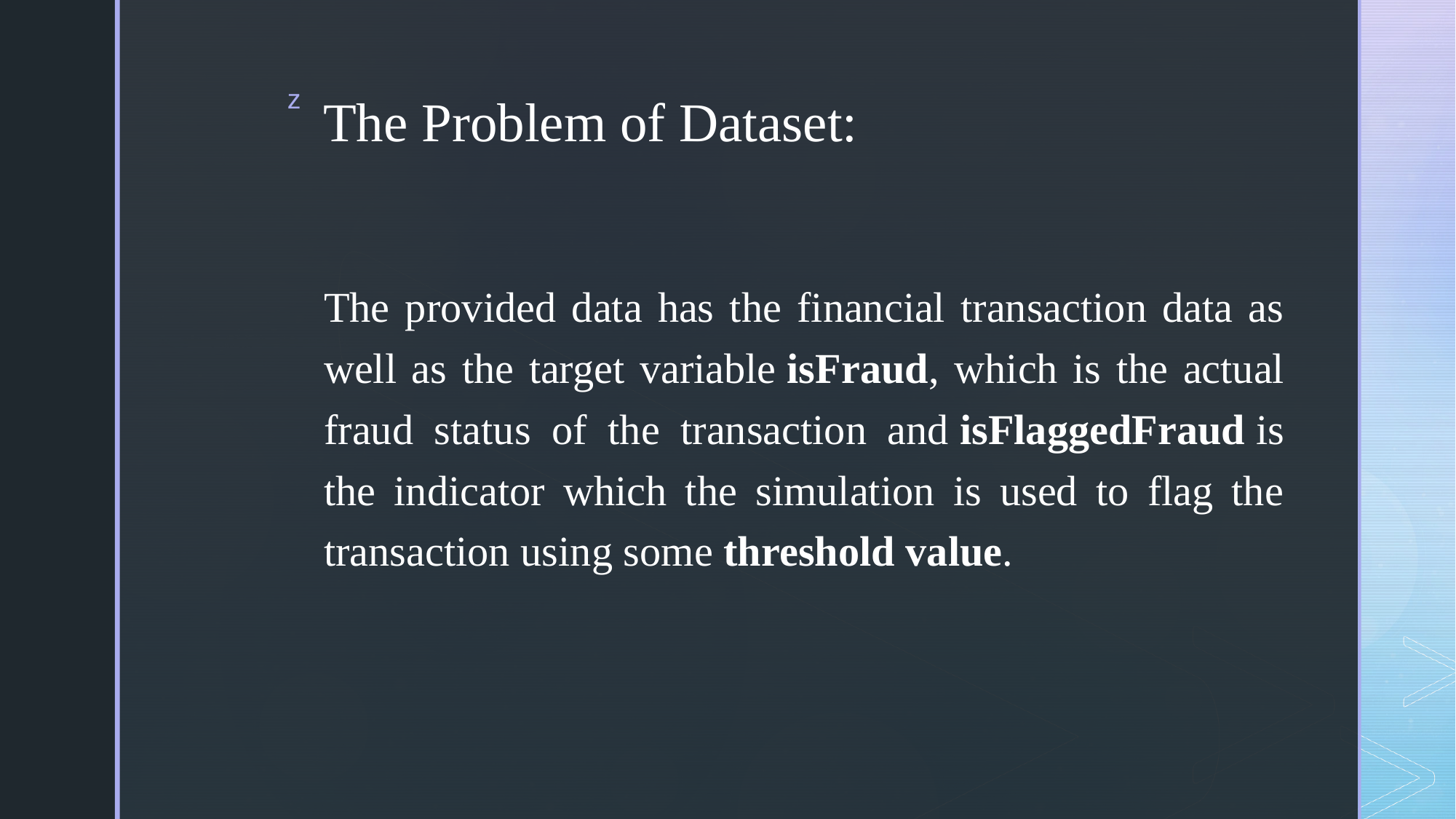

# The Problem of Dataset:
The provided data has the financial transaction data as well as the target variable isFraud, which is the actual fraud status of the transaction and isFlaggedFraud is the indicator which the simulation is used to flag the transaction using some threshold value.